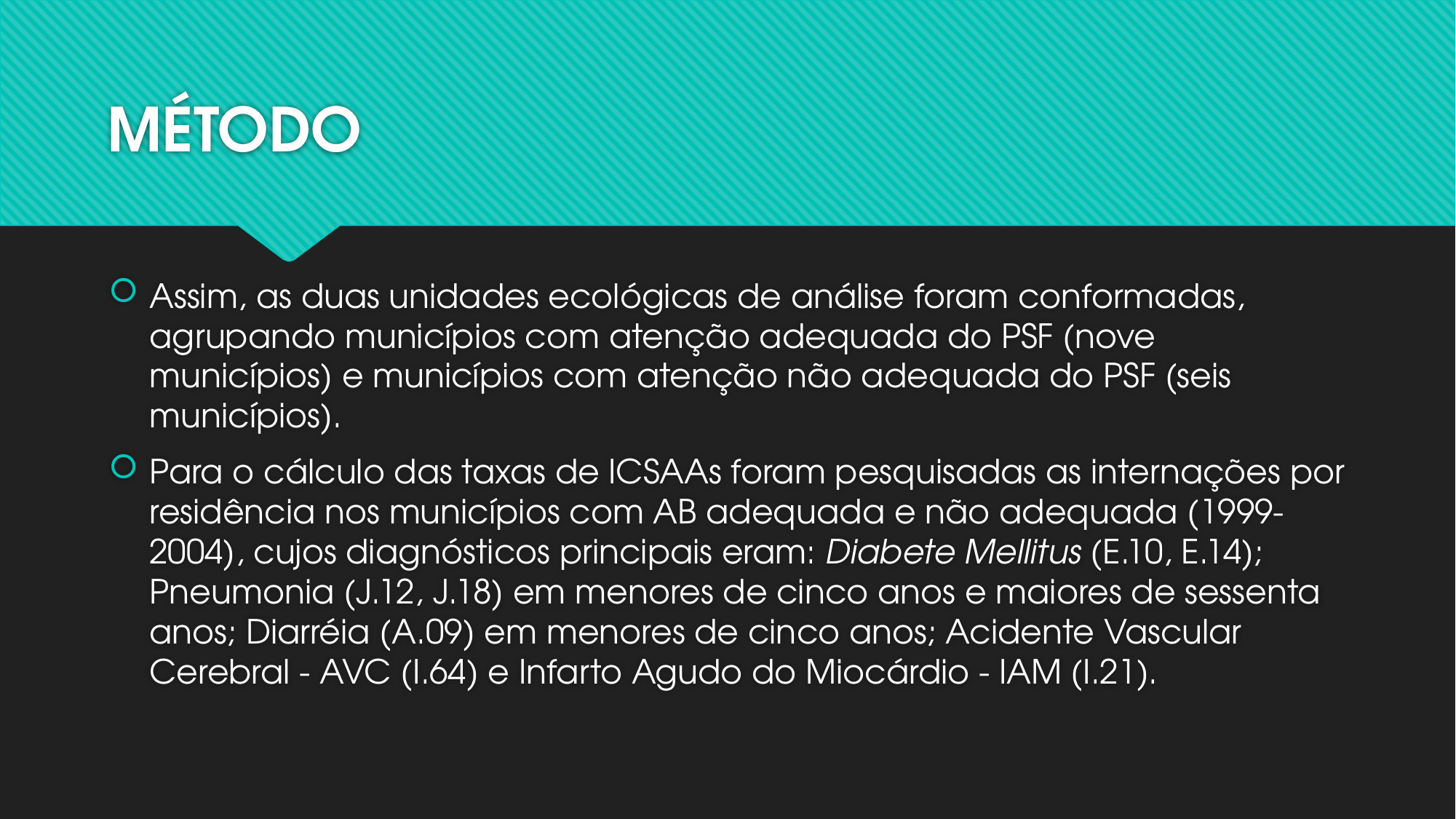

# MÉTODO
Assim, as duas unidades ecológicas de análise foram conformadas, agrupando municípios com atenção adequada do PSF (nove municípios) e municípios com atenção não adequada do PSF (seis municípios).
Para o cálculo das taxas de ICSAAs foram pesquisadas as internações por residência nos municípios com AB adequada e não adequada (1999-2004), cujos diagnósticos principais eram: Diabete Mellitus (E.10, E.14); Pneumonia (J.12, J.18) em menores de cinco anos e maiores de sessenta anos; Diarréia (A.09) em menores de cinco anos; Acidente Vascular Cerebral - AVC (I.64) e Infarto Agudo do Miocárdio - IAM (I.21).